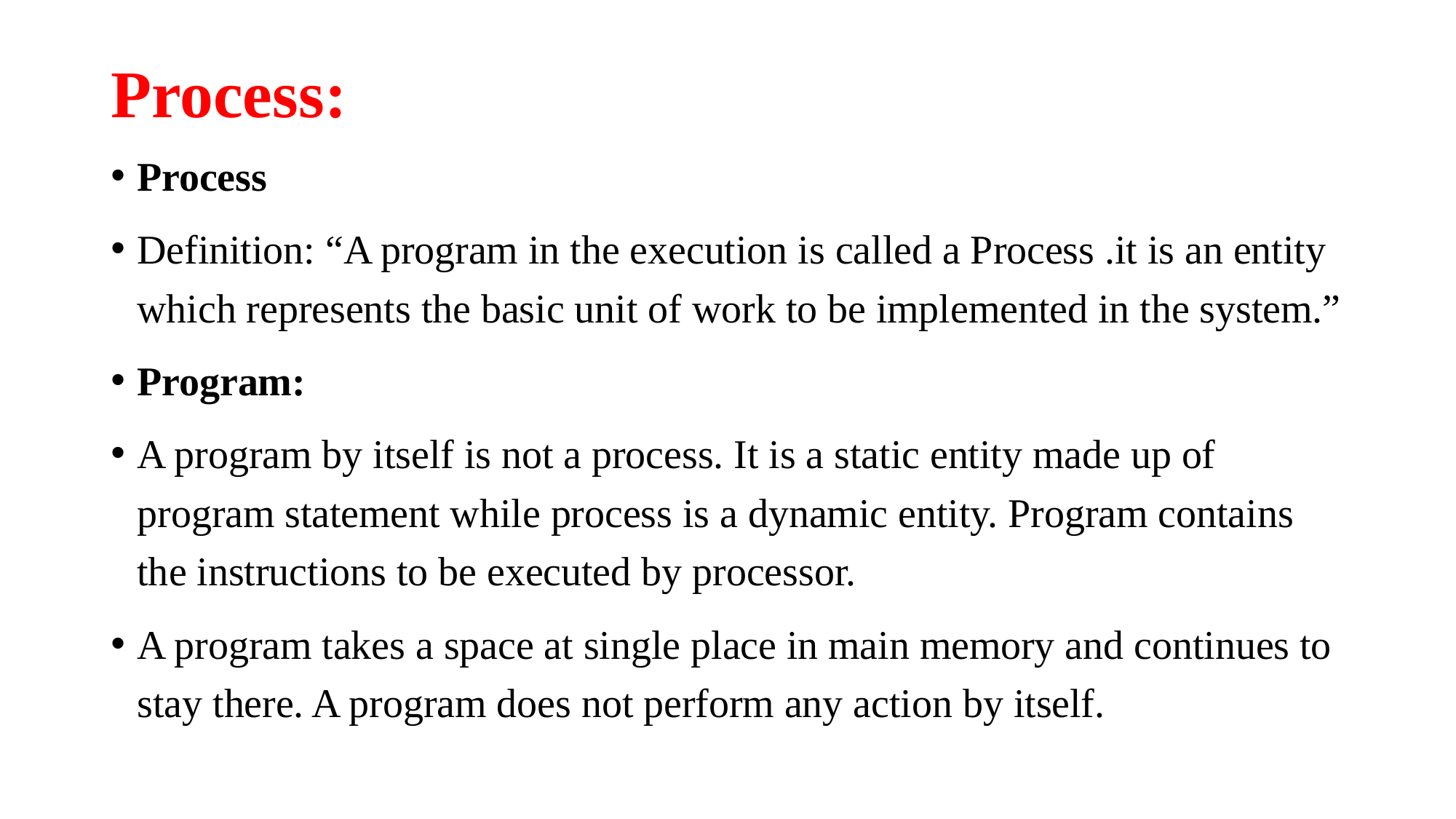

# Process:
Process
Definition: “A program in the execution is called a Process .it is an entity which represents the basic unit of work to be implemented in the system.”
Program:
A program by itself is not a process. It is a static entity made up of program statement while process is a dynamic entity. Program contains the instructions to be executed by processor.
A program takes a space at single place in main memory and continues to stay there. A program does not perform any action by itself.